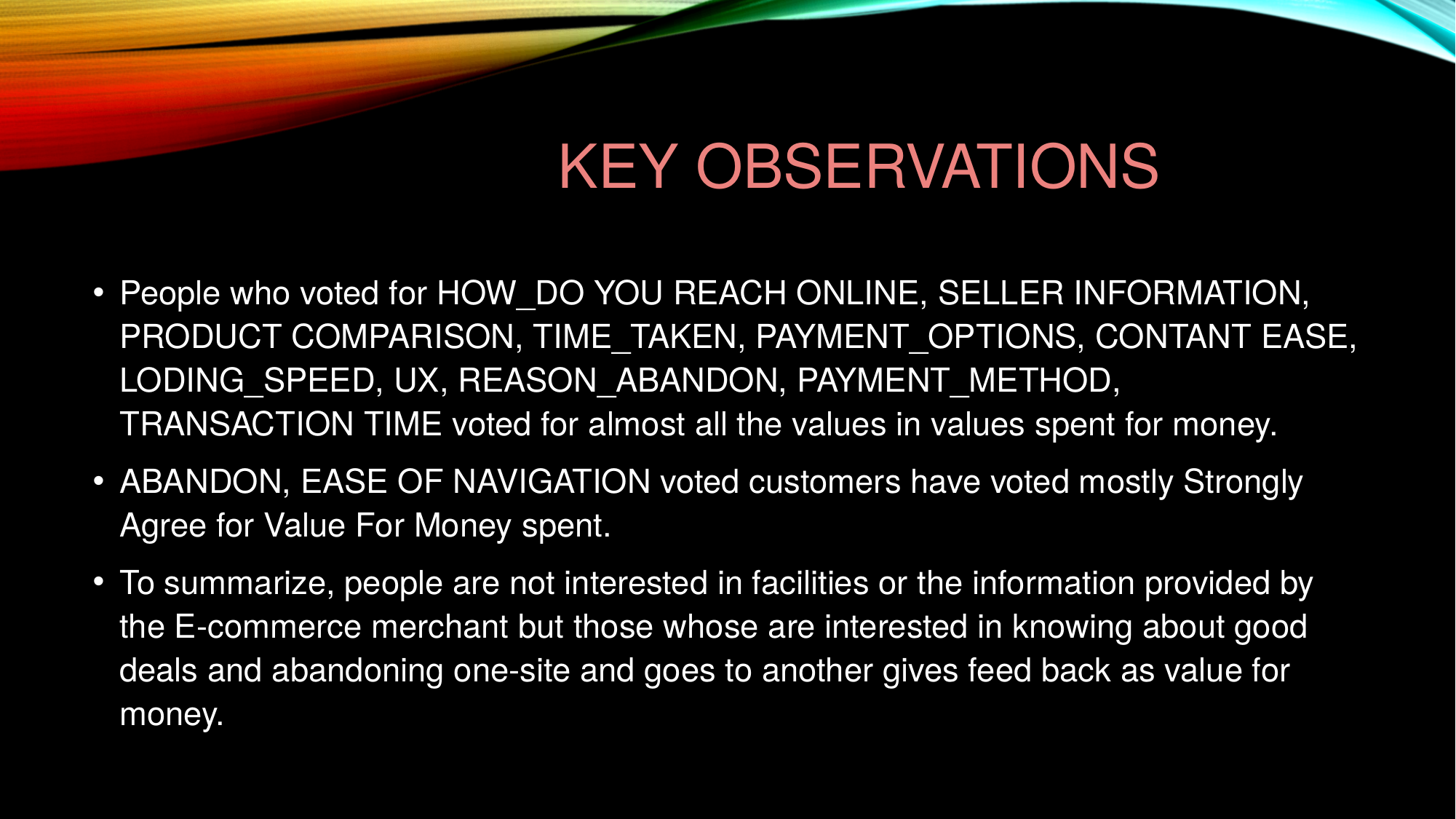

# Key observations
People who voted for HOW_DO YOU REACH ONLINE, SELLER INFORMATION, PRODUCT COMPARISON, TIME_TAKEN, PAYMENT_OPTIONS, CONTANT EASE, LODING_SPEED, UX, REASON_ABANDON, PAYMENT_METHOD, TRANSACTION TIME voted for almost all the values in values spent for money.
ABANDON, EASE OF NAVIGATION voted customers have voted mostly Strongly Agree for Value For Money spent.
To summarize, people are not interested in facilities or the information provided by the E-commerce merchant but those whose are interested in knowing about good deals and abandoning one-site and goes to another gives feed back as value for money.